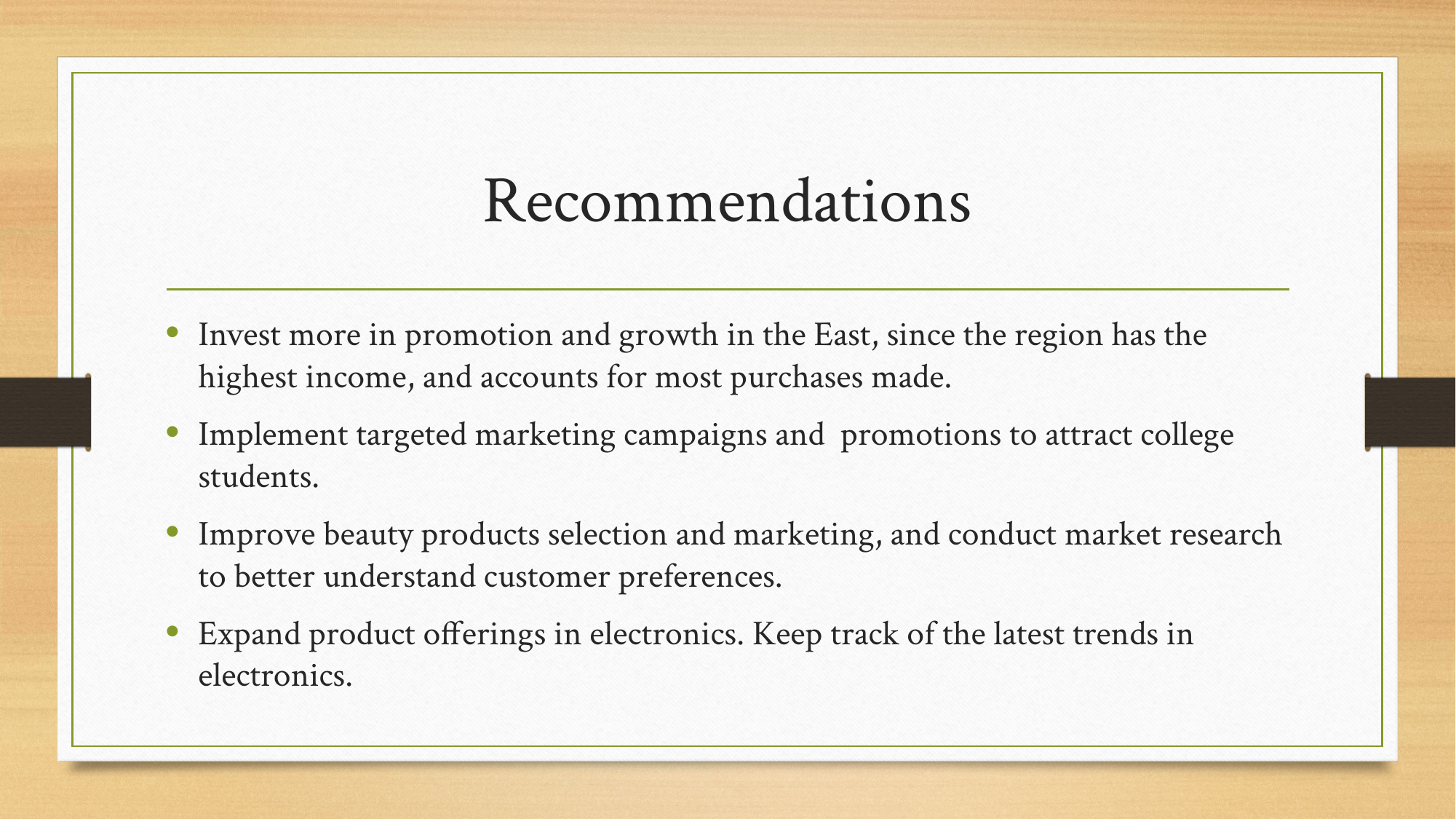

# Recommendations
Invest more in promotion and growth in the East, since the region has the highest income, and accounts for most purchases made.
Implement targeted marketing campaigns and  promotions to attract college students.
Improve beauty products selection and marketing, and conduct market research to better understand customer preferences.
Expand product offerings in electronics. Keep track of the latest trends in electronics.